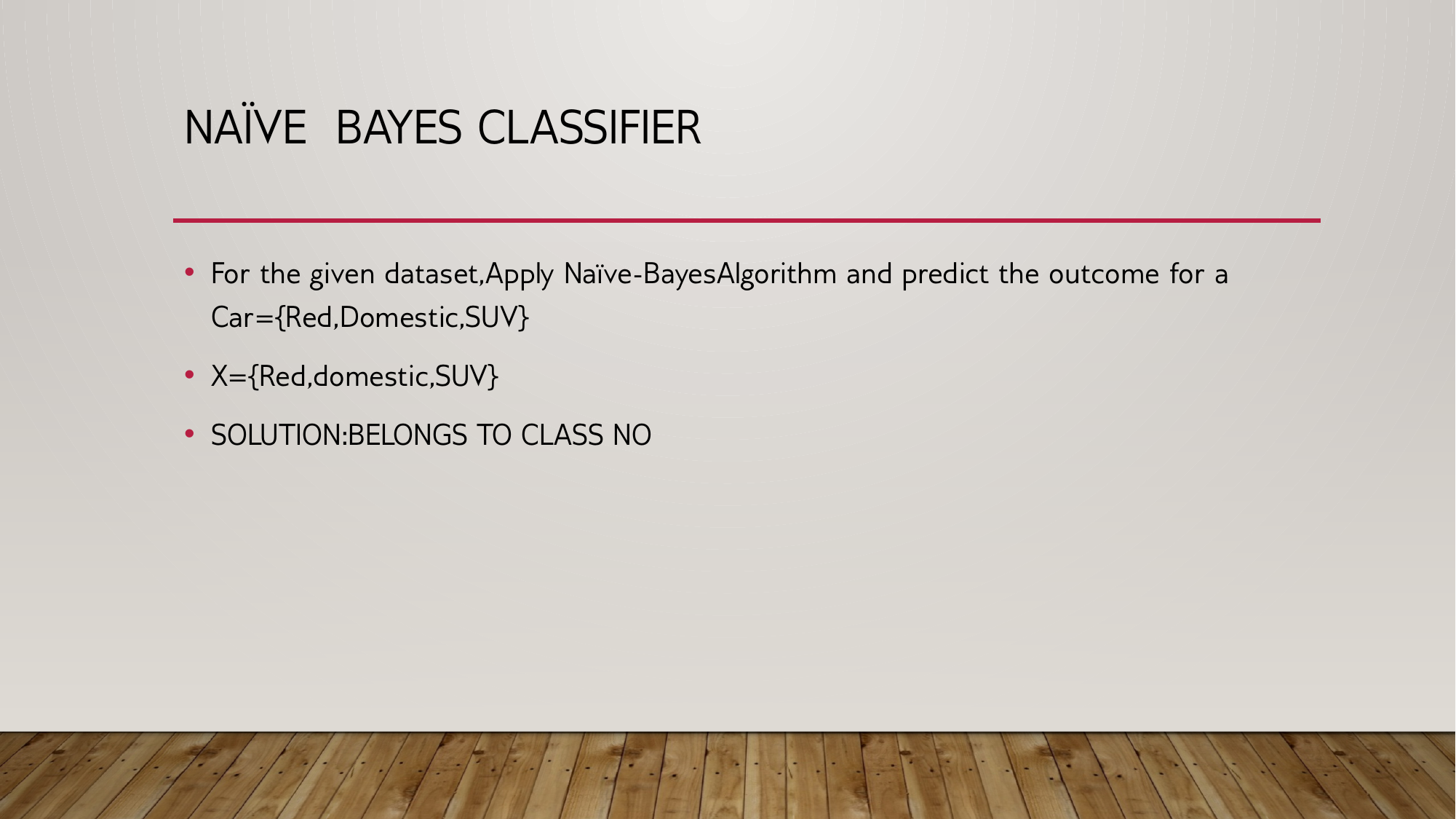

# NAÏVE  BAYES CLASSIFIER
For the given dataset,Apply Naïve-BayesAlgorithm and predict the outcome for a Car={Red,Domestic,SUV}
X={Red,domestic,SUV}
SOLUTION:BELONGS TO CLASS NO